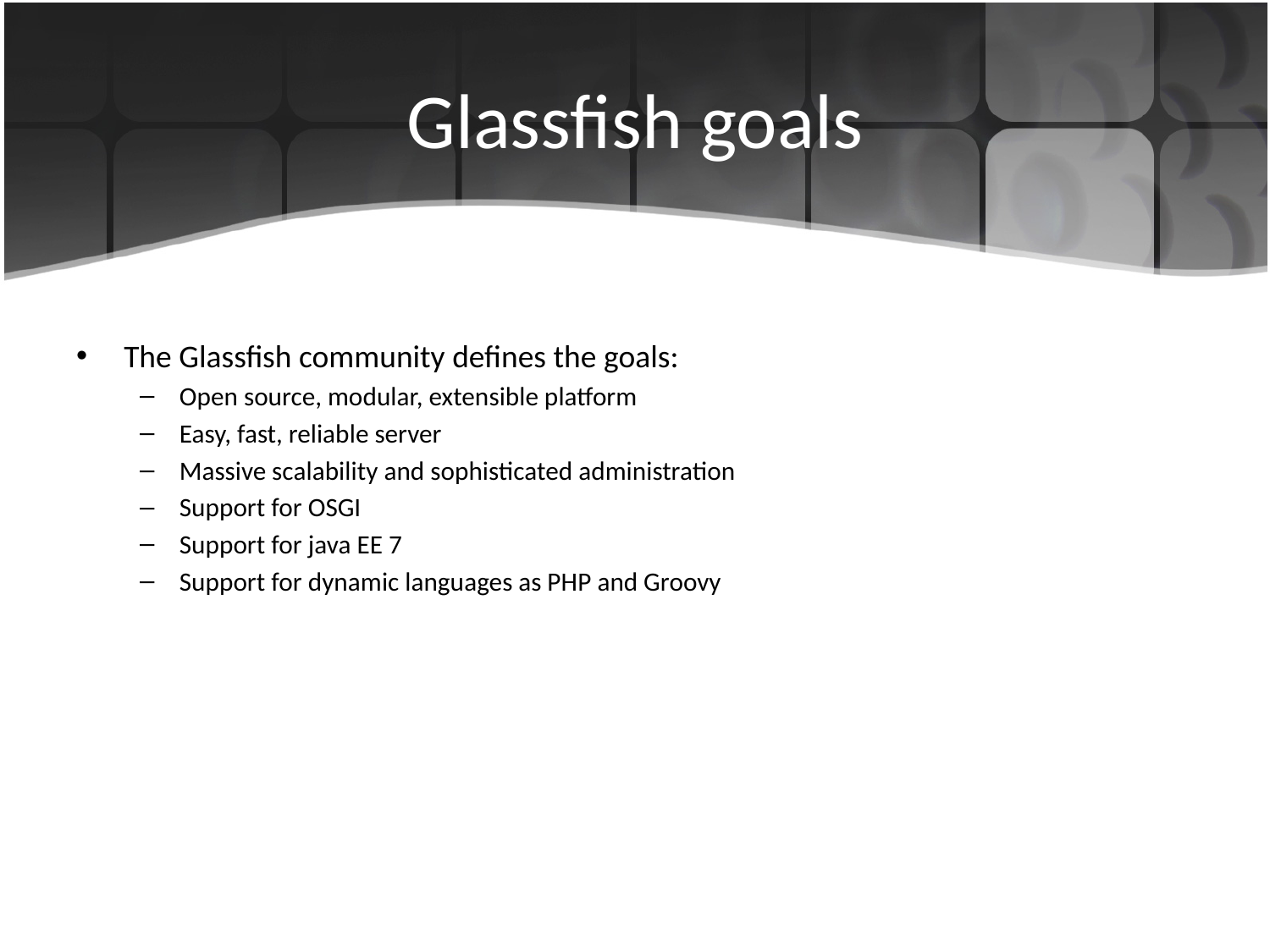

# Glassfish goals
The Glassfish community defines the goals:
Open source, modular, extensible platform
Easy, fast, reliable server
Massive scalability and sophisticated administration
Support for OSGI
Support for java EE 7
Support for dynamic languages as PHP and Groovy